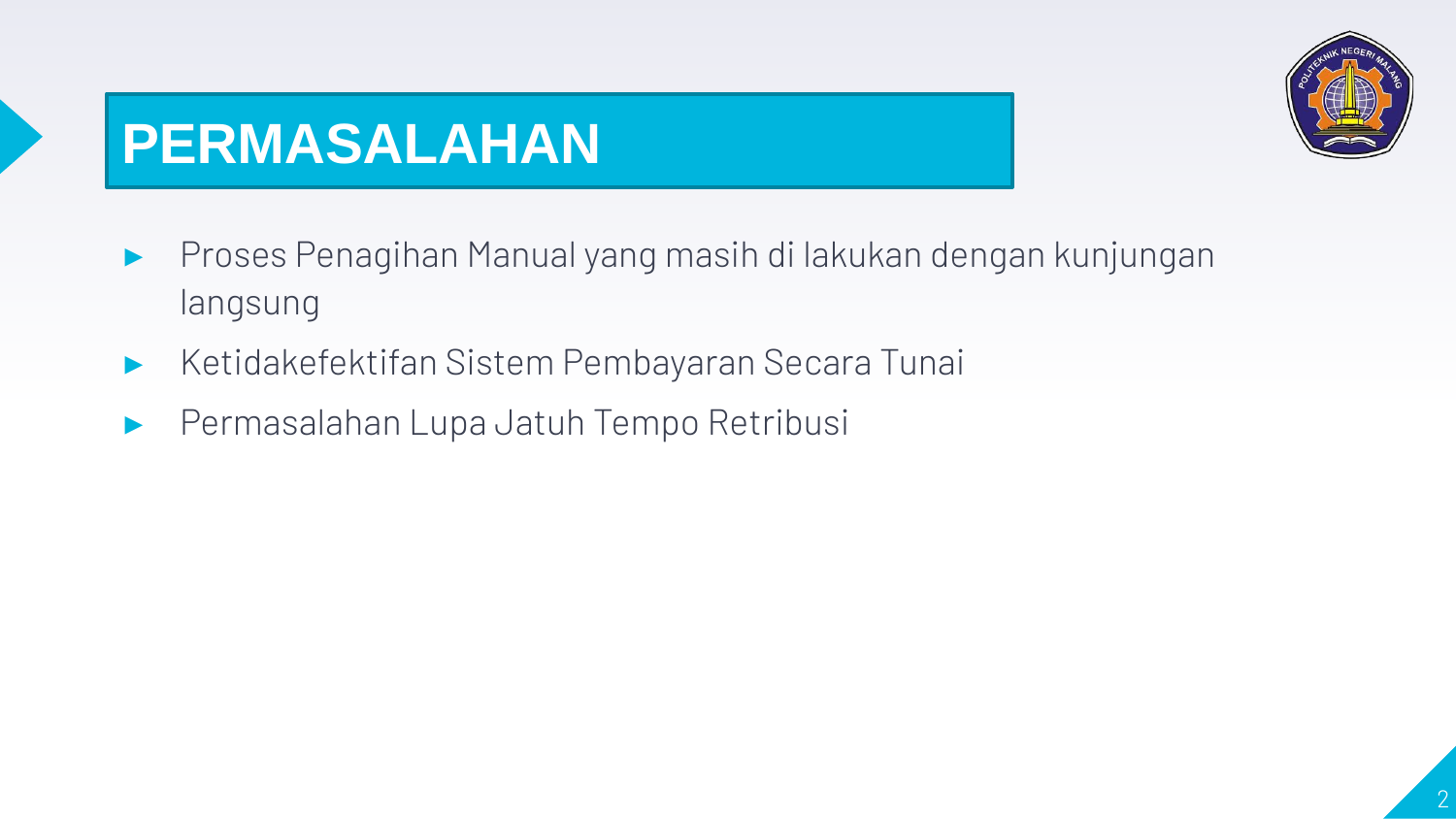

PERMASALAHAN
Proses Penagihan Manual yang masih di lakukan dengan kunjungan langsung
Ketidakefektifan Sistem Pembayaran Secara Tunai
Permasalahan Lupa Jatuh Tempo Retribusi

2